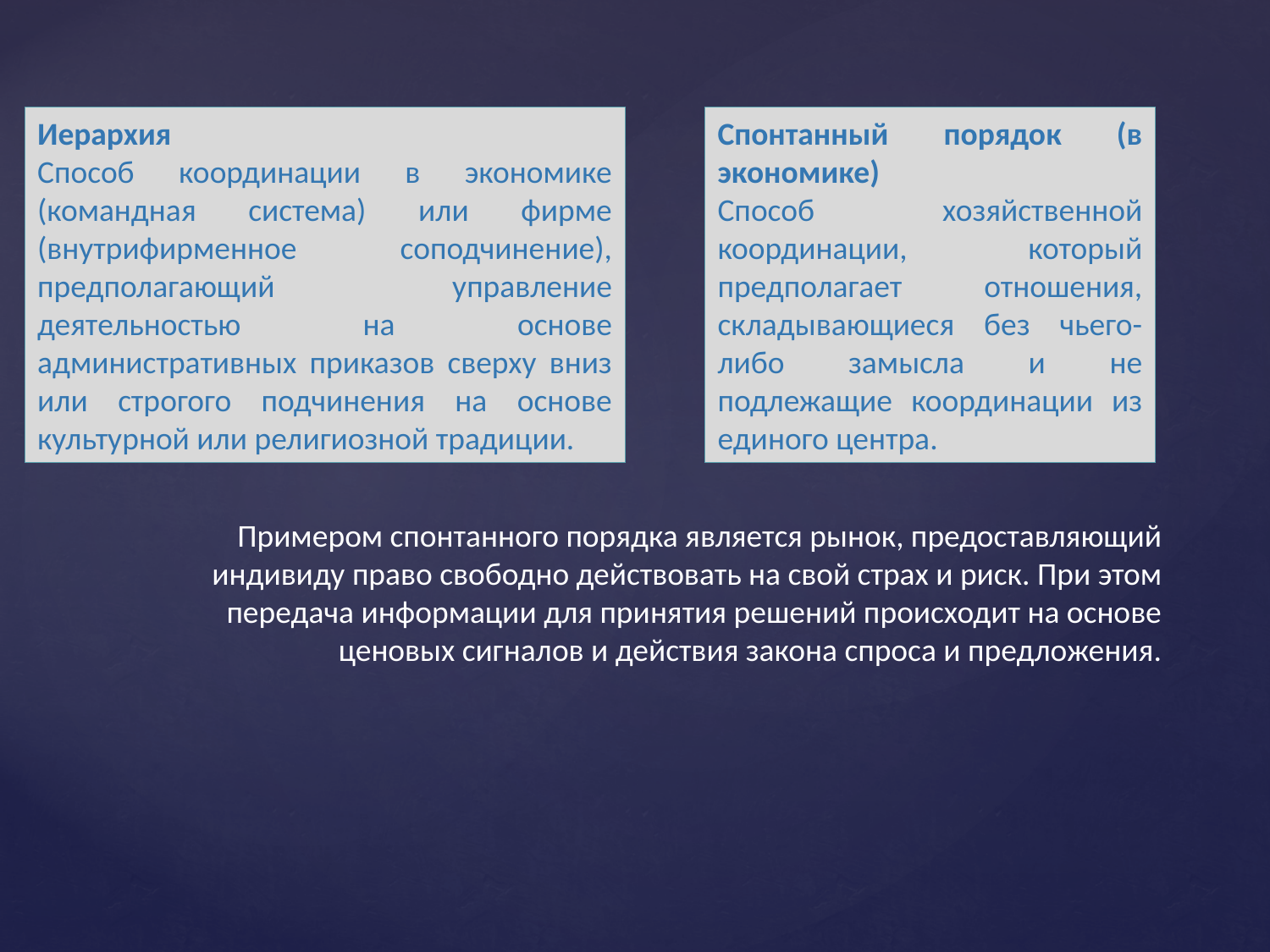

Спонтанный порядок (в экономике)
Способ хозяйственной координации, который предполагает отношения, складывающиеся без чьего-либо замысла и не подлежащие координации из единого центра.
Иерархия
Способ координации в экономике (командная система) или фирме (внутрифирменное соподчинение), предполагающий управление деятельностью на основе административных приказов сверху вниз или строгого подчинения на основе культурной или религиозной традиции.
Примером спонтанного порядка является рынок, предоставляющий индивиду право свободно действовать на свой страх и риск. При этом передача информации для принятия решений происходит на основе ценовых сигналов и действия закона спроса и предложения.